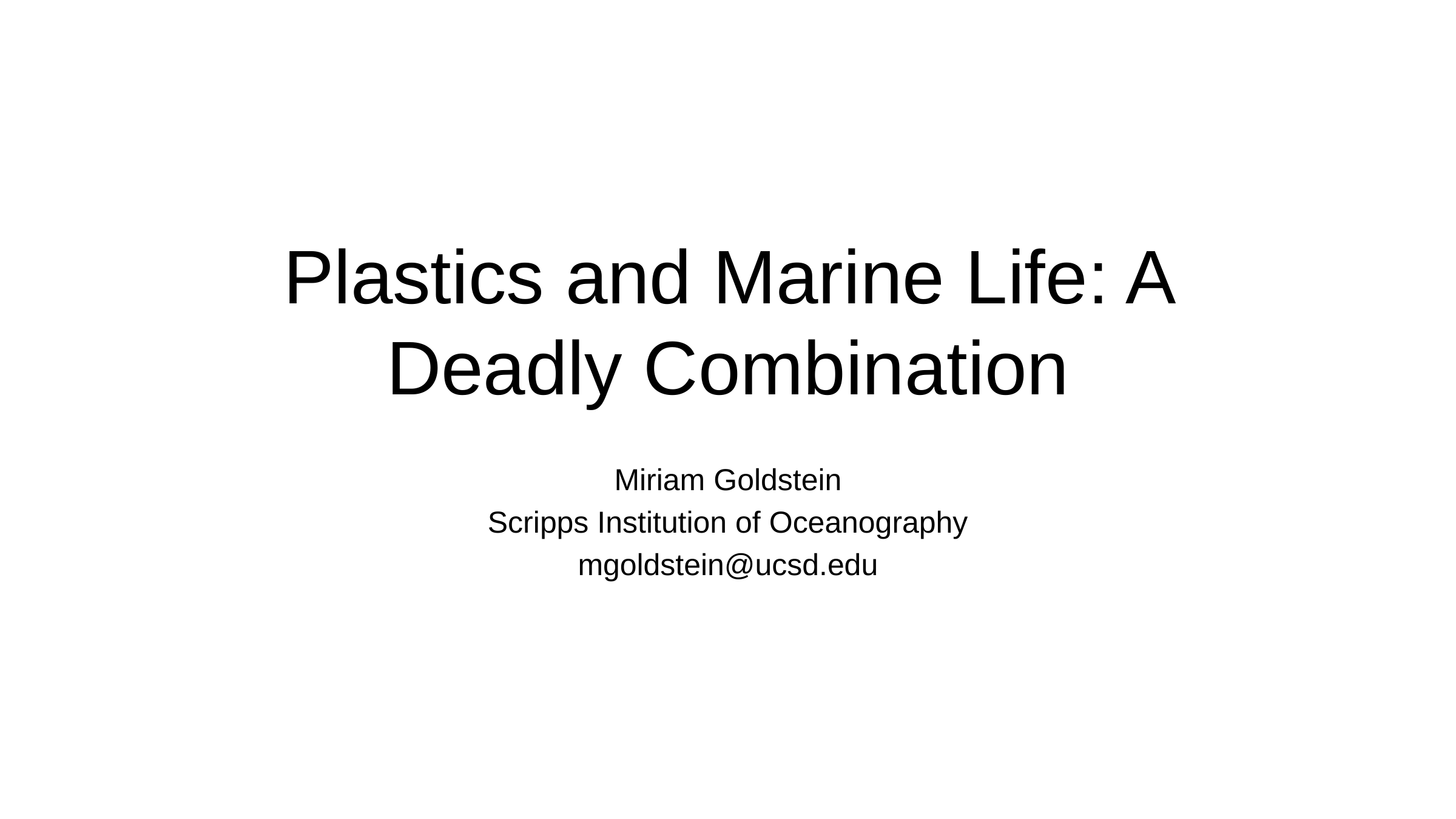

# Plastics and Marine Life: A Deadly Combination
Miriam Goldstein
Scripps Institution of Oceanography
mgoldstein@ucsd.edu